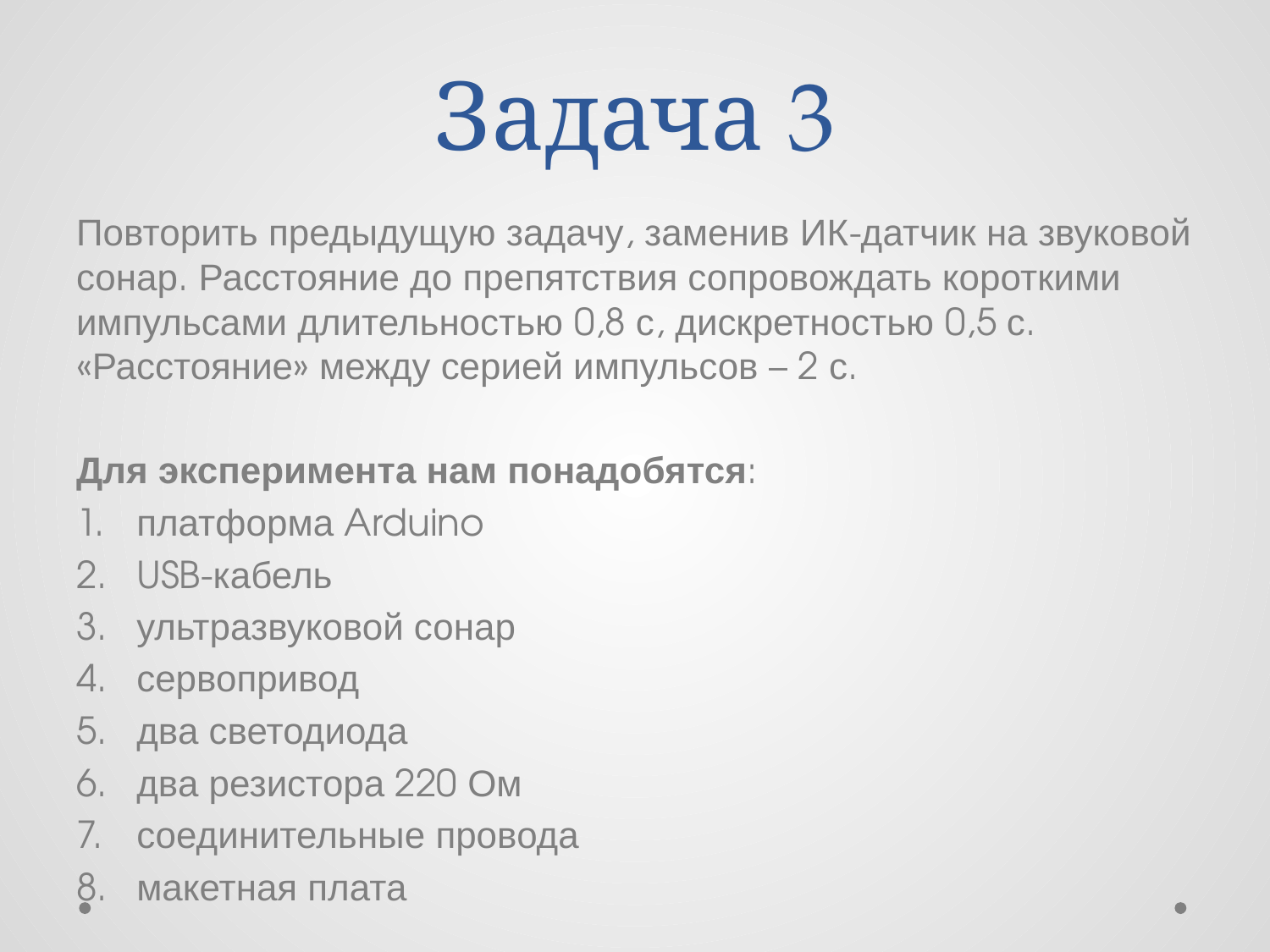

# Задача 3
Повторить предыдущую задачу, заменив ИК-датчик на звуковой сонар. Расстояние до препятствия сопровождать короткими импульсами длительностью 0,8 с, дискретностью 0,5 с. «Расстояние» между серией импульсов – 2 с.

Для эксперимента нам понадобятся:
платформа Arduino
USB-кабель
ультразвуковой сонар
сервопривод
два светодиода
два резистора 220 Ом
соединительные провода
макетная плата